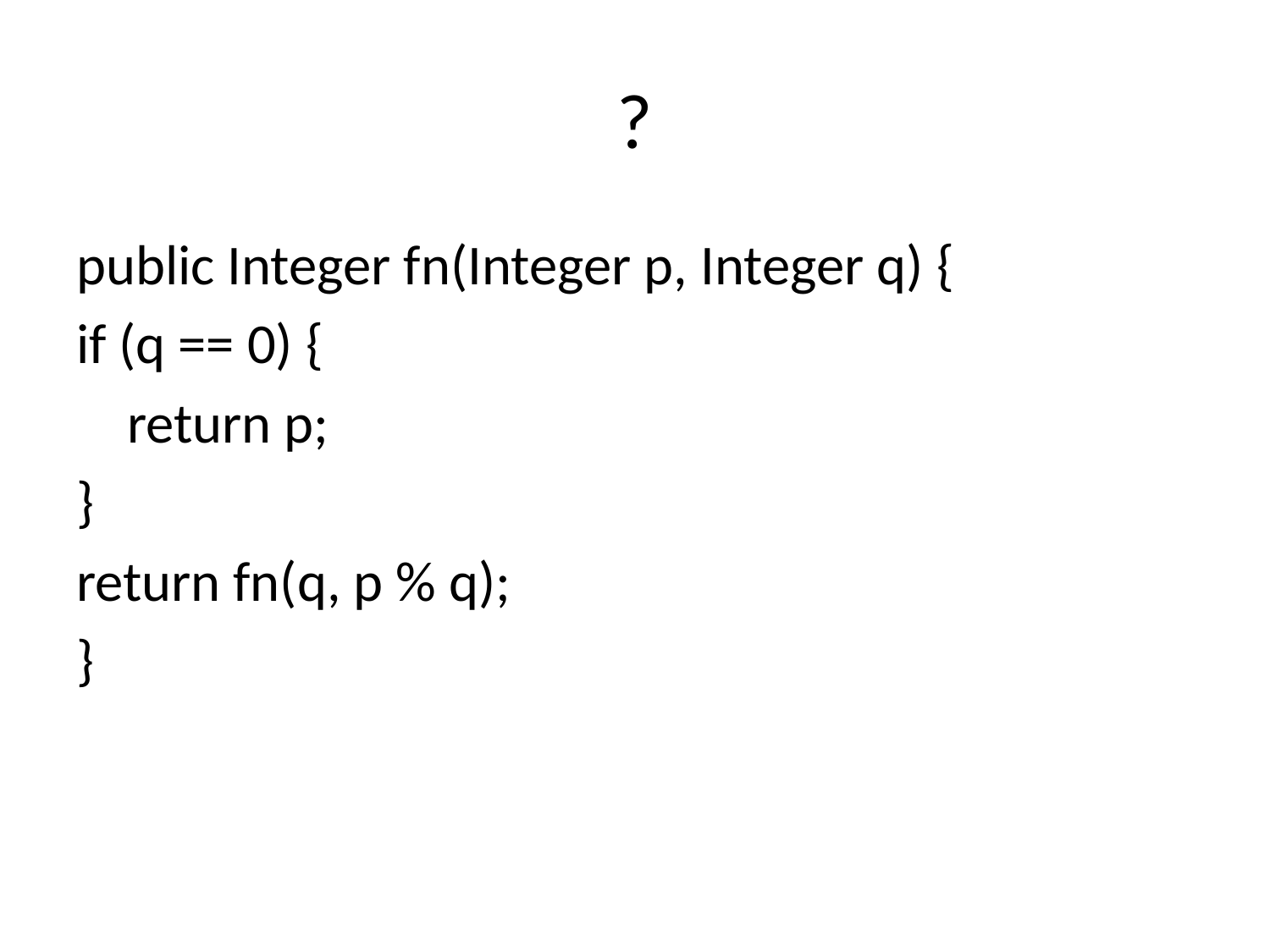

# ?
public Integer fn(Integer p, Integer q) {
if (q == 0) {
    return p;
}
return fn(q, p % q);
}